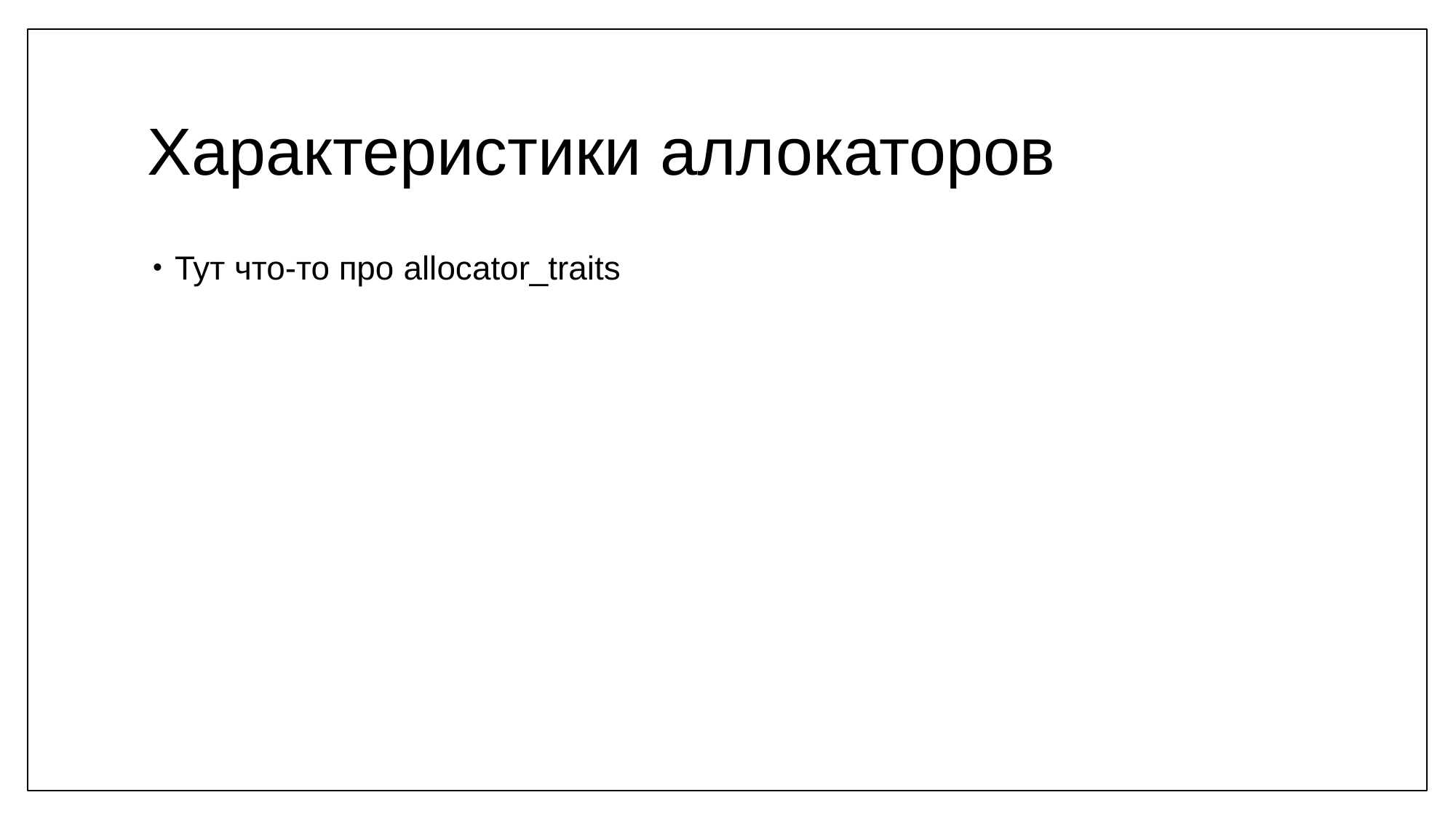

# Характеристики аллокаторов
Тут что-то про allocator_traits